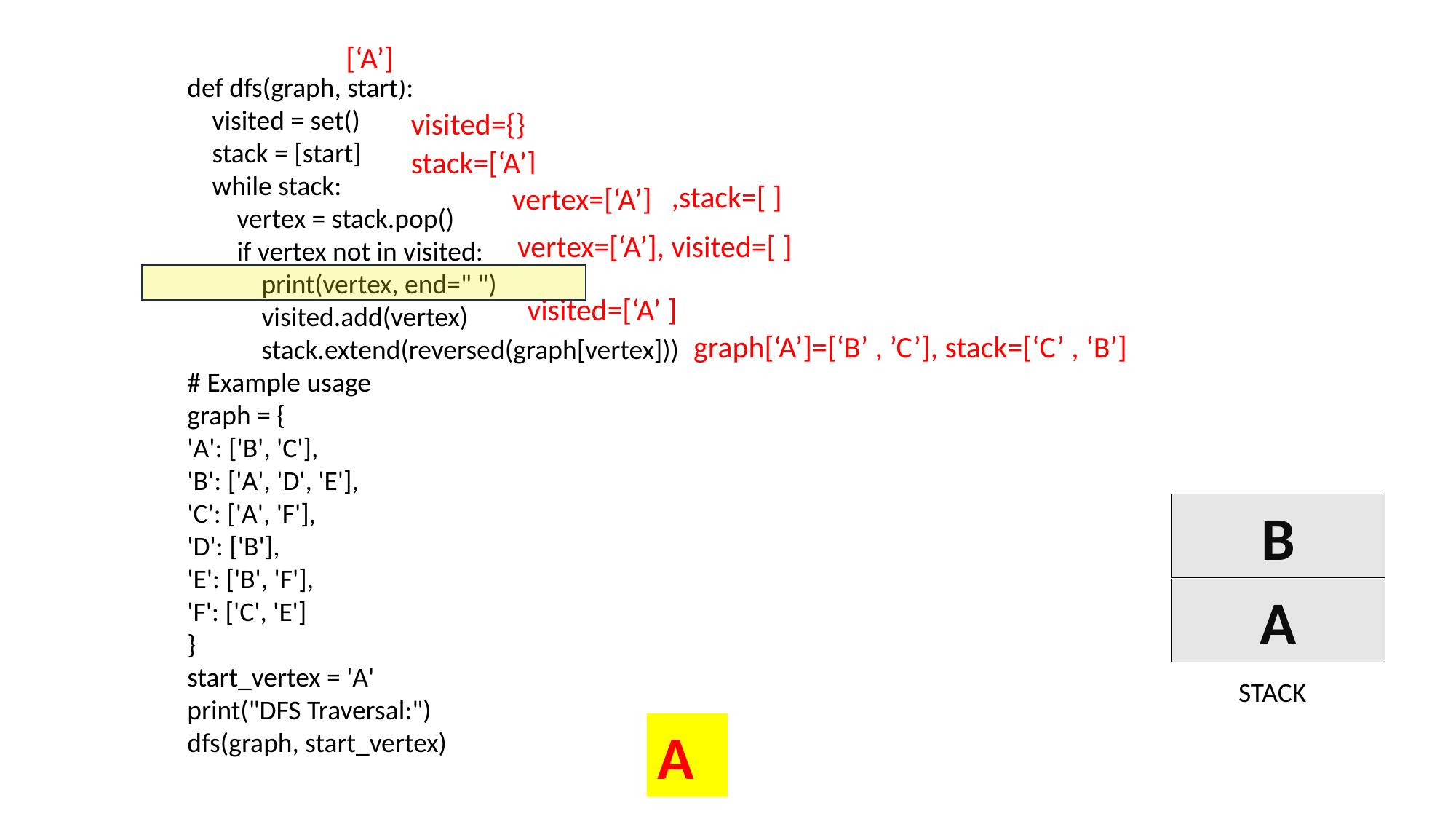

[‘A’]
def dfs(graph, start):
    visited = set()
    stack = [start]
    while stack:
        vertex = stack.pop()
        if vertex not in visited:
            print(vertex, end=" ")
            visited.add(vertex)
            stack.extend(reversed(graph[vertex]))
# Example usage
graph = {
'A': ['B', 'C'],
'B': ['A', 'D', 'E'],
'C': ['A', 'F'],
'D': ['B'],
'E': ['B', 'F'],
'F': ['C', 'E']
}
start_vertex = 'A'
print("DFS Traversal:")
dfs(graph, start_vertex)
visited={}
stack=[‘A’]
,stack=[ ]
vertex=[‘A’]
vertex=[‘A’], visited=[ ]

visited=[‘A’ ]
graph[‘A’]=[‘B’ , ’C’], stack=[‘C’ , ‘B’]
B
C
A
STACK
A